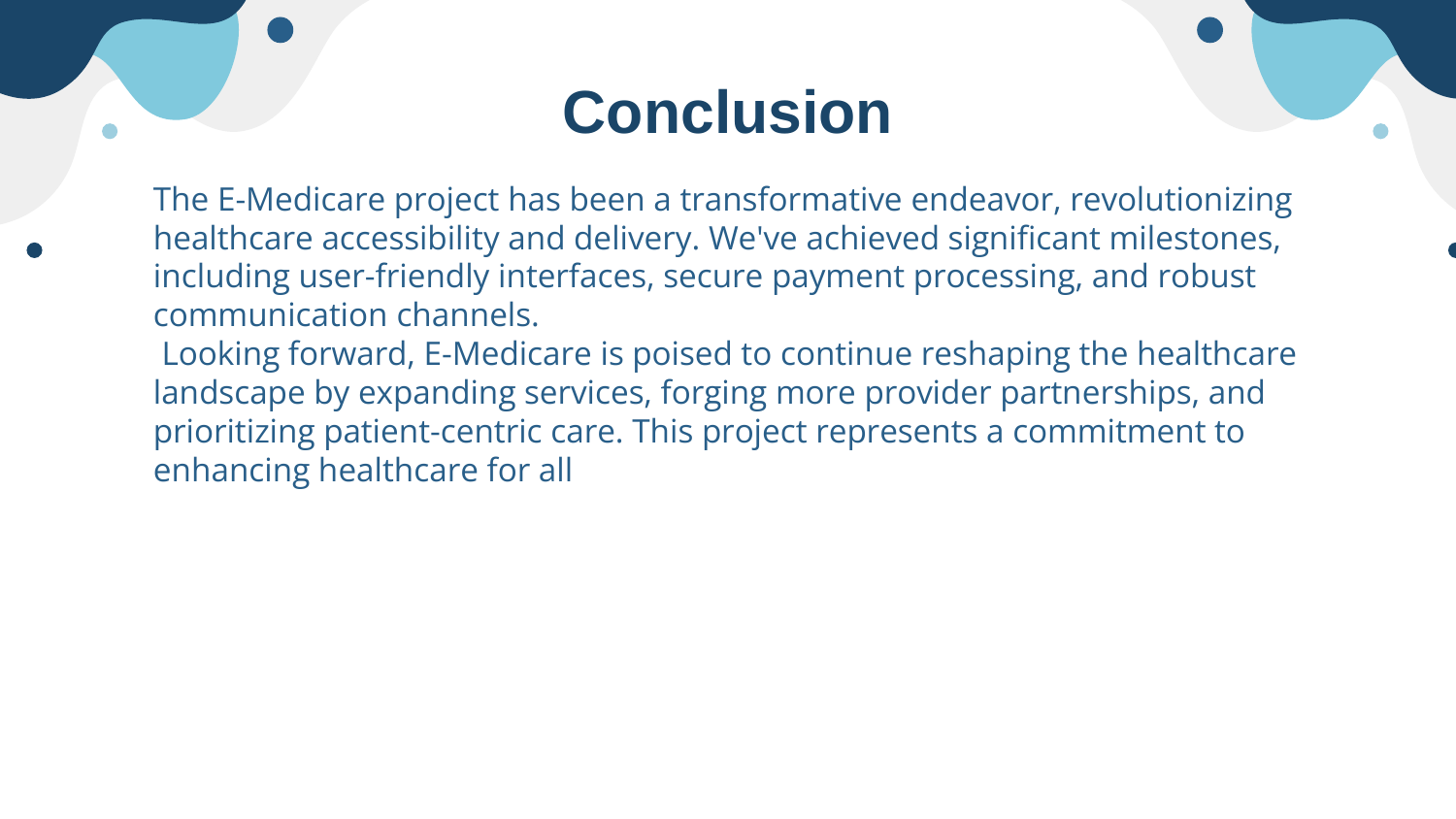

# Conclusion
The E-Medicare project has been a transformative endeavor, revolutionizing healthcare accessibility and delivery. We've achieved significant milestones, including user-friendly interfaces, secure payment processing, and robust communication channels.
 Looking forward, E-Medicare is poised to continue reshaping the healthcare landscape by expanding services, forging more provider partnerships, and prioritizing patient-centric care. This project represents a commitment to enhancing healthcare for all